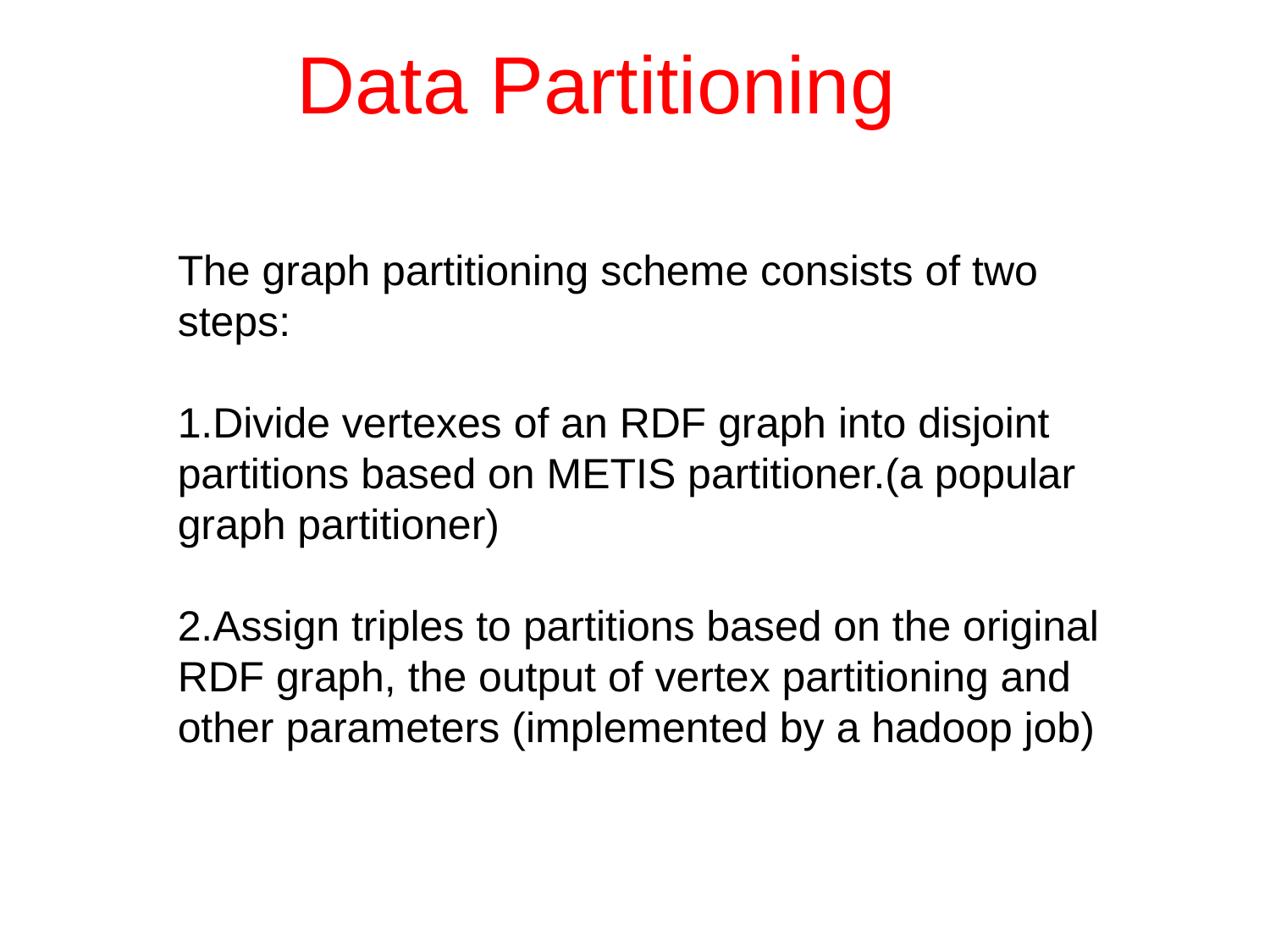

Data Partitioning

The graph partitioning scheme consists of two  steps:

1.Divide vertexes of an RDF graph into disjoint partitions based on METIS partitioner.(a popular graph partitioner)

2.Assign triples to partitions based on the original RDF graph, the output of vertex partitioning and other parameters (implemented by a hadoop job)